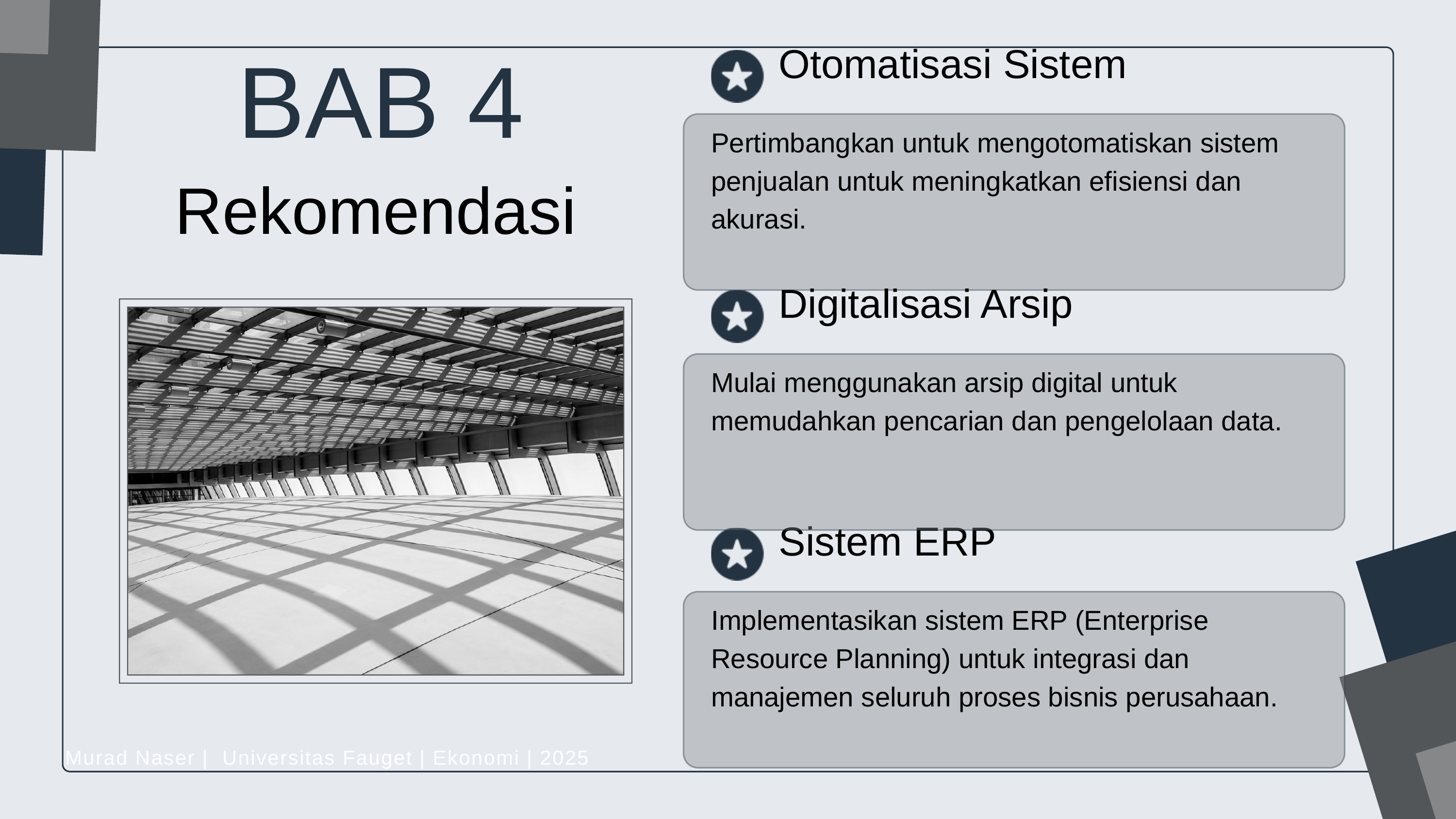

Otomatisasi Sistem

Pertimbangkan untuk mengotomatiskan sistem penjualan untuk meningkatkan efisiensi dan akurasi.
BAB 4
Rekomendasi

Digitalisasi Arsip

Mulai menggunakan arsip digital untuk memudahkan pencarian dan pengelolaan data.

Sistem ERP

Implementasikan sistem ERP (Enterprise Resource Planning) untuk integrasi dan manajemen seluruh proses bisnis perusahaan.
Murad Naser |  Universitas Fauget | Ekonomi | 2025